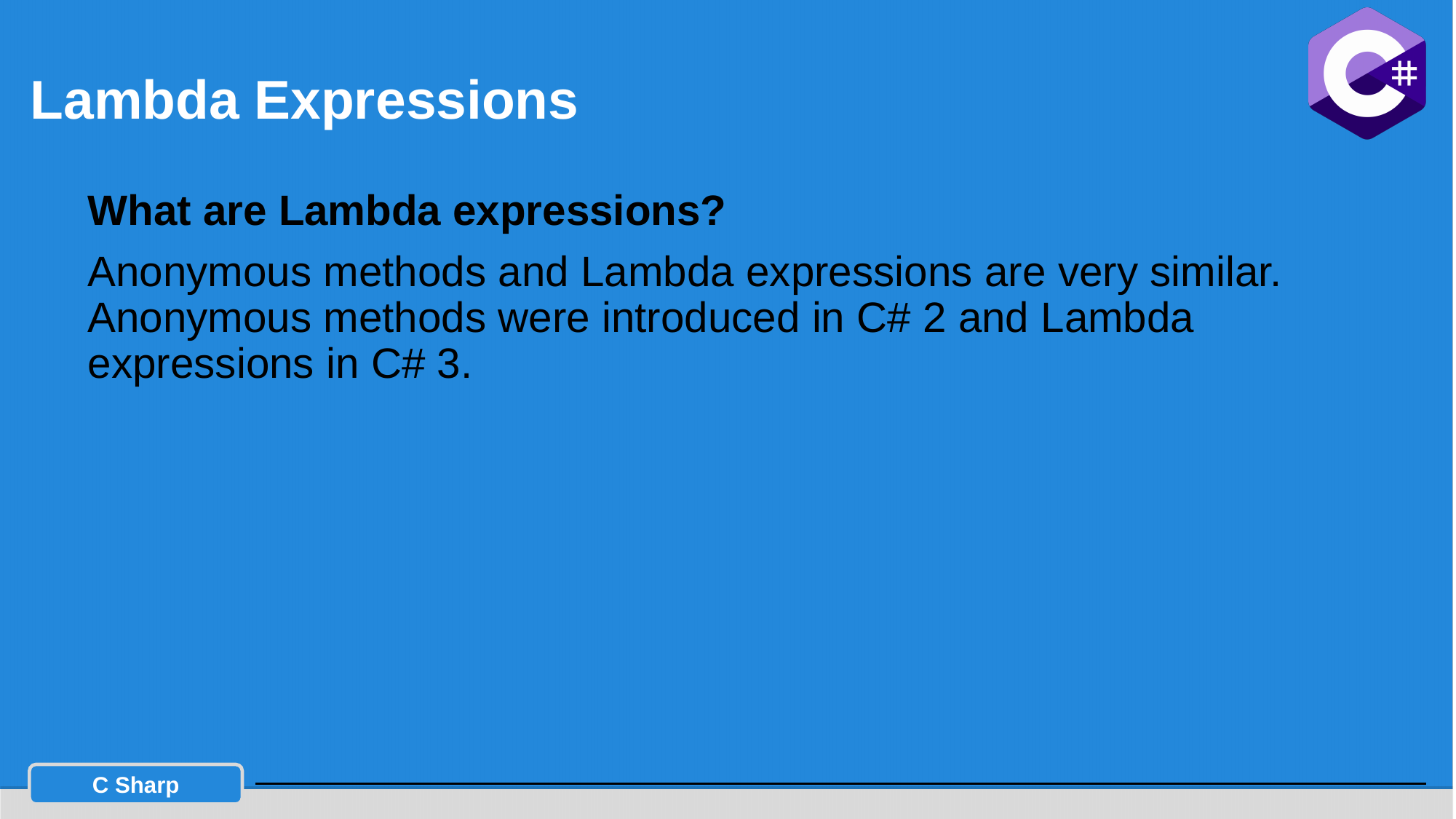

# Lambda Expressions
What are Lambda expressions?
Anonymous methods and Lambda expressions are very similar. Anonymous methods were introduced in C# 2 and Lambda expressions in C# 3.